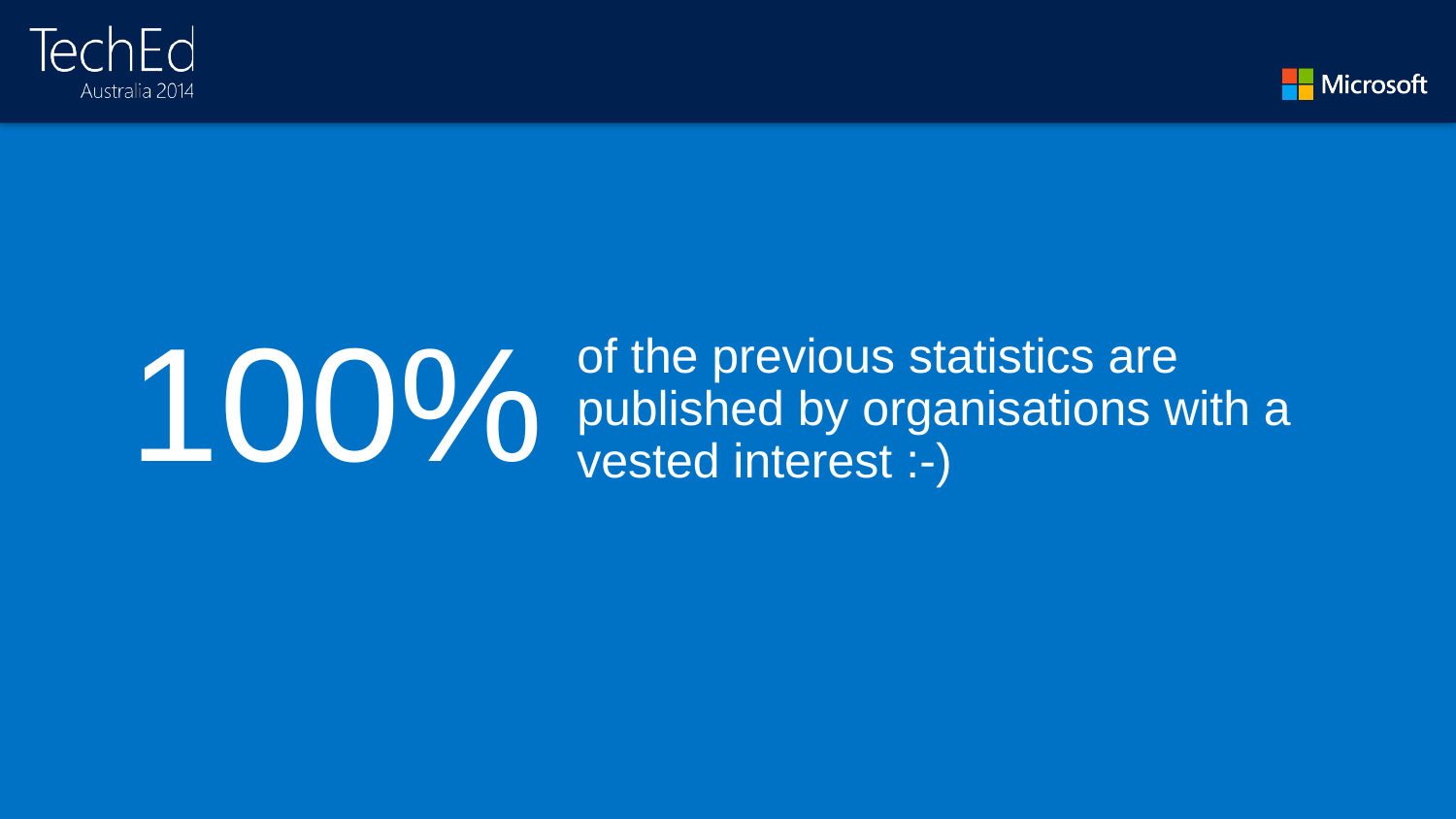

#
100%
of the previous statistics are published by organisations with a vested interest :-)